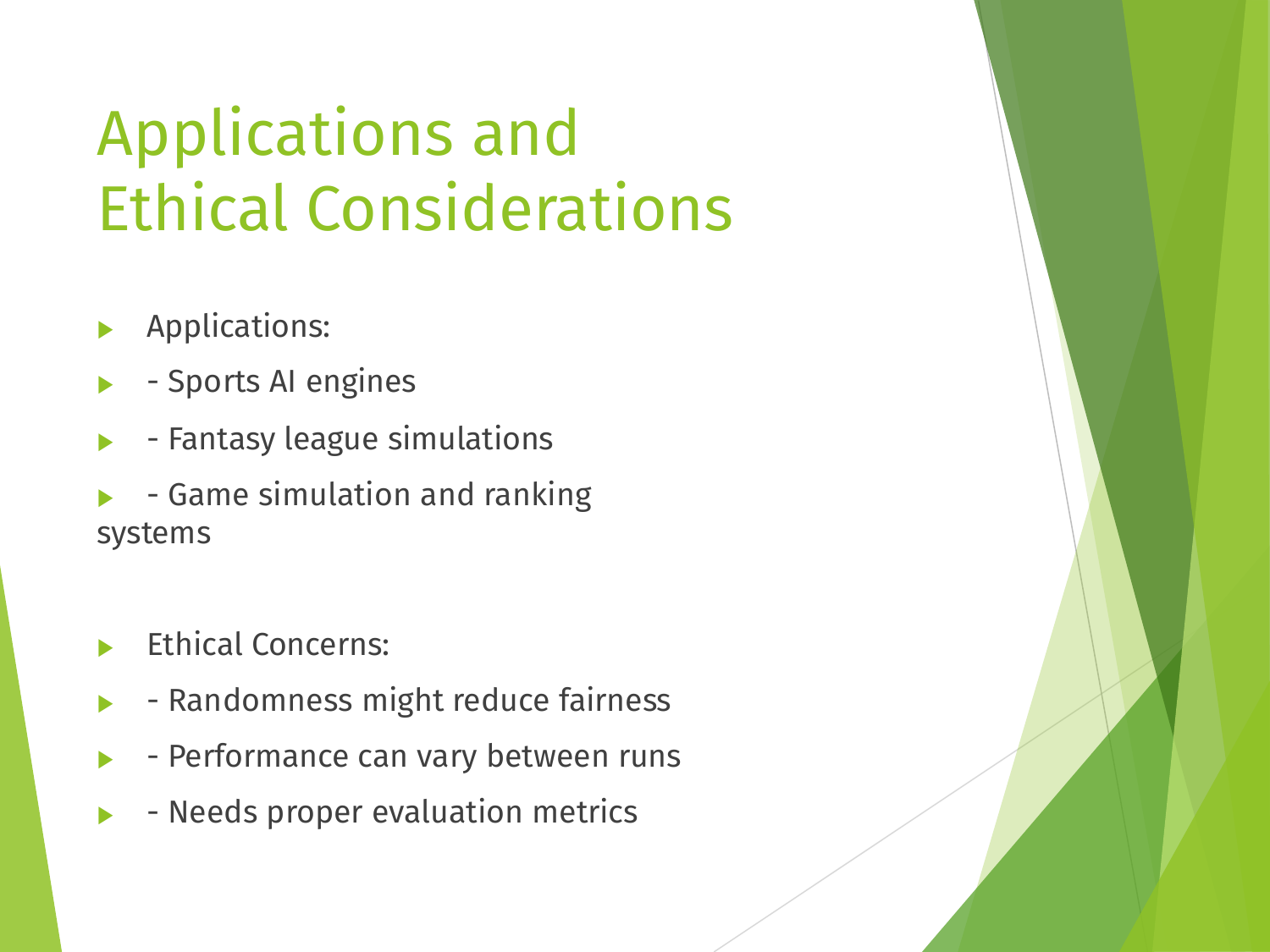

# Applications and Ethical Considerations
▶	Applications:
▶	- Sports AI engines
▶	- Fantasy league simulations
▶	- Game simulation and ranking systems

▶	Ethical Concerns:
▶	- Randomness might reduce fairness
▶	- Performance can vary between runs
▶	- Needs proper evaluation metrics